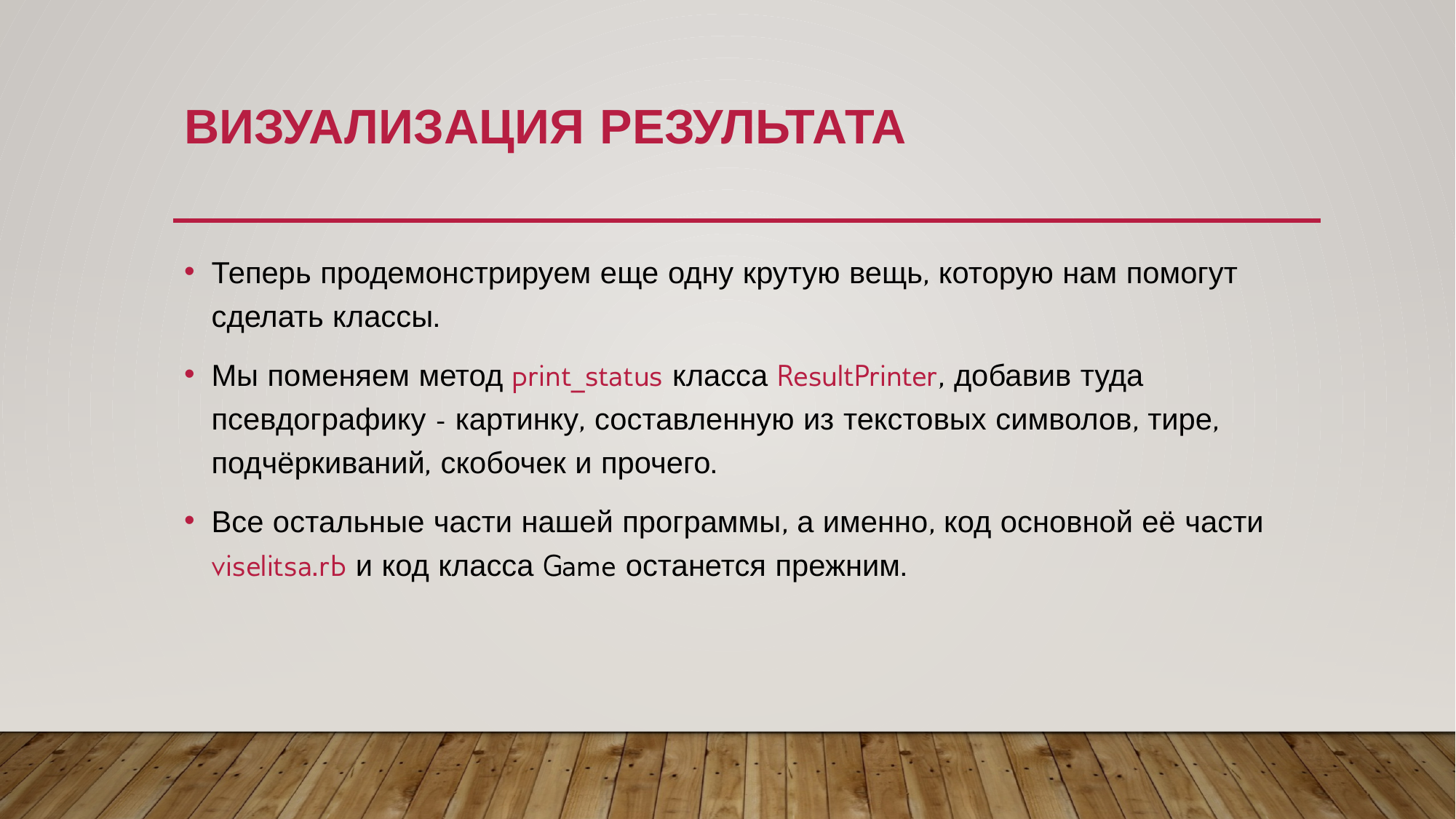

# Визуализация результата
Теперь продемонстрируем еще одну крутую вещь, которую нам помогут сделать классы.
Мы поменяем метод print_status класса ResultPrinter, добавив туда псевдографику - картинку, составленную из текстовых символов, тире, подчёркиваний, скобочек и прочего.
Все остальные части нашей программы, а именно, код основной её части viselitsa.rb и код класса Game останется прежним.